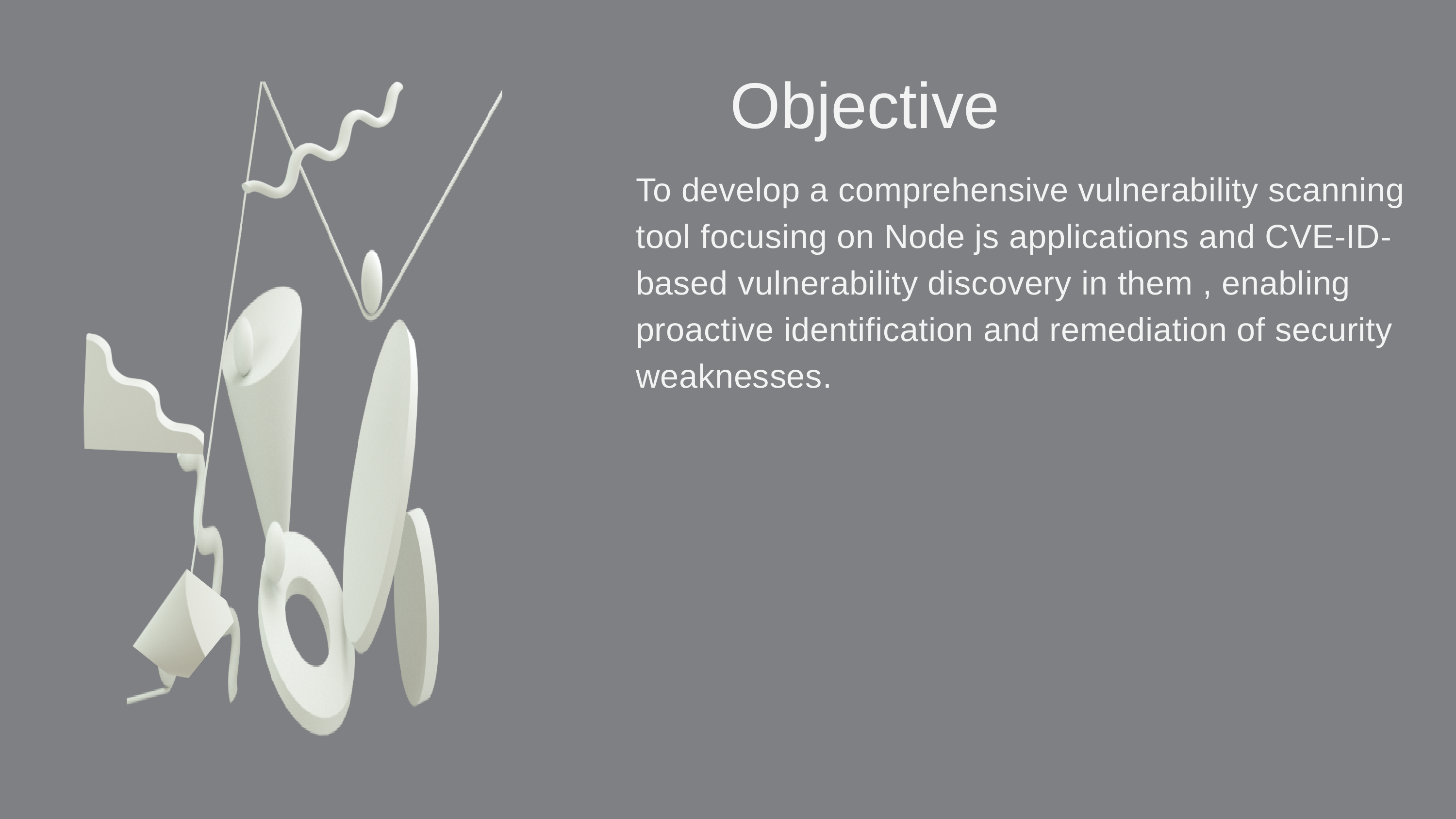

Objective

To develop a comprehensive vulnerability scanning tool focusing on Node js applications and CVE-ID-based vulnerability discovery in them , enabling proactive identification and remediation of security weaknesses.